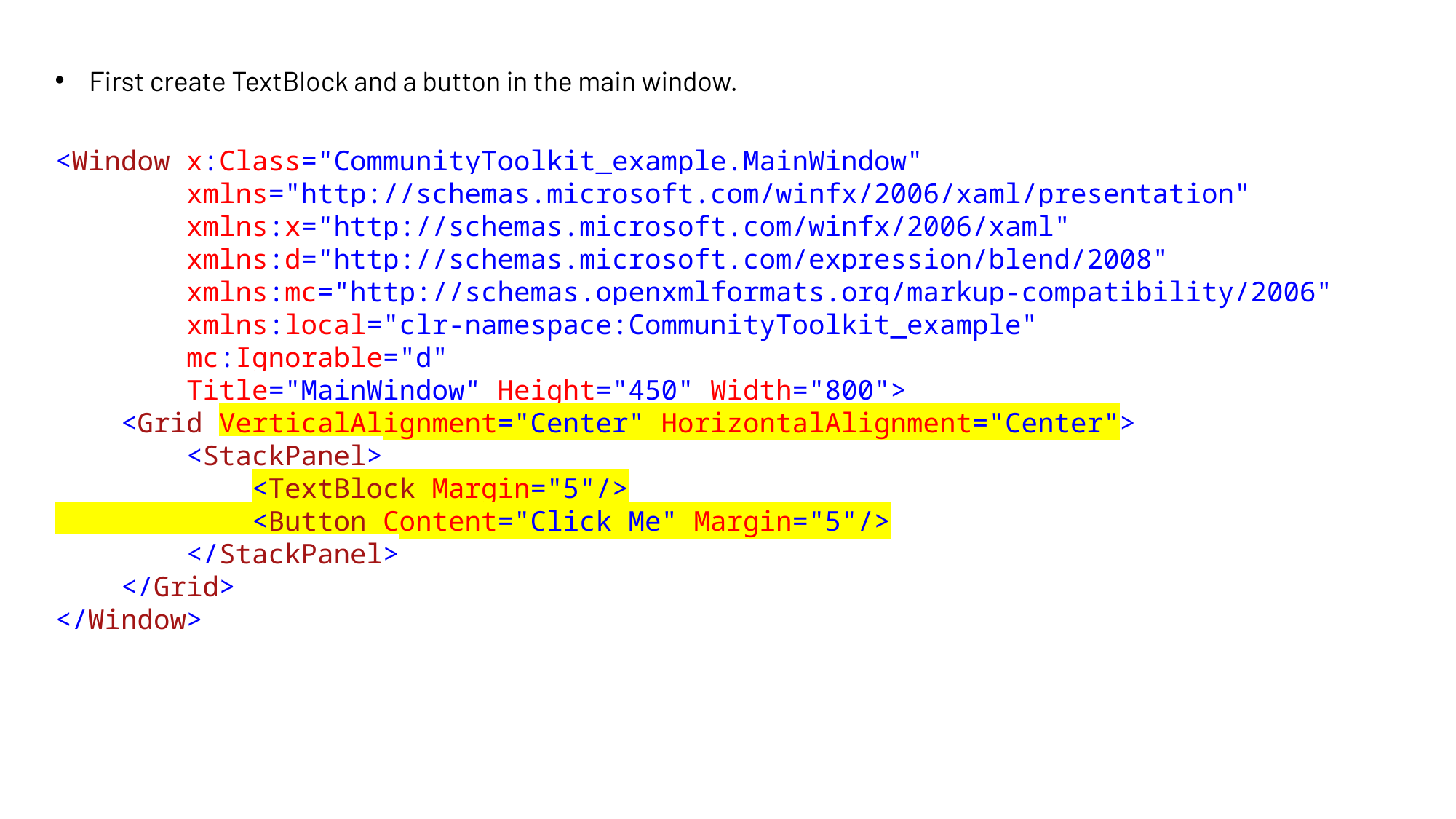

First create TextBlock and a button in the main window.
<Window x:Class="CommunityToolkit_example.MainWindow"
        xmlns="http://schemas.microsoft.com/winfx/2006/xaml/presentation"
        xmlns:x="http://schemas.microsoft.com/winfx/2006/xaml"
        xmlns:d="http://schemas.microsoft.com/expression/blend/2008"
        xmlns:mc="http://schemas.openxmlformats.org/markup-compatibility/2006"
        xmlns:local="clr-namespace:CommunityToolkit_example"
        mc:Ignorable="d"
        Title="MainWindow" Height="450" Width="800">
    <Grid VerticalAlignment="Center" HorizontalAlignment="Center">
        <StackPanel>
            <TextBlock Margin="5"/>
            <Button Content="Click Me" Margin="5"/>
        </StackPanel>
    </Grid>
</Window>